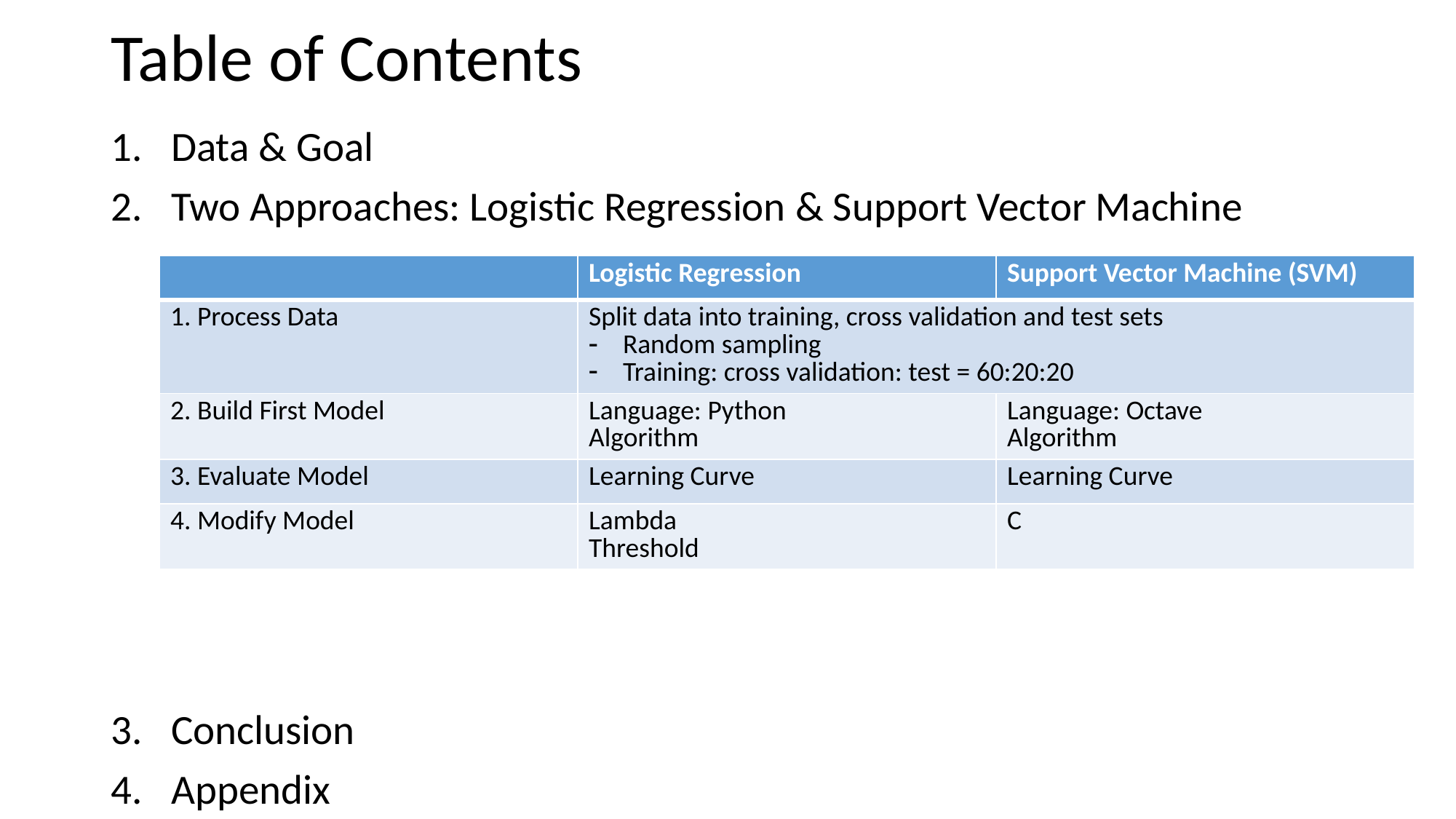

# Table of Contents
Data & Goal
Two Approaches: Logistic Regression & Support Vector Machine

Conclusion
Appendix
|  | Logistic Regression | Support Vector Machine (SVM) |
| --- | --- | --- |
| 1. Process Data | Split data into training, cross validation and test sets Random sampling Training: cross validation: test = 60:20:20 |  |
| 2. Build First Model | Language: Python Algorithm | Language: Octave Algorithm |
| 3. Evaluate Model | Learning Curve | Learning Curve |
| 4. Modify Model | Lambda Threshold | C |